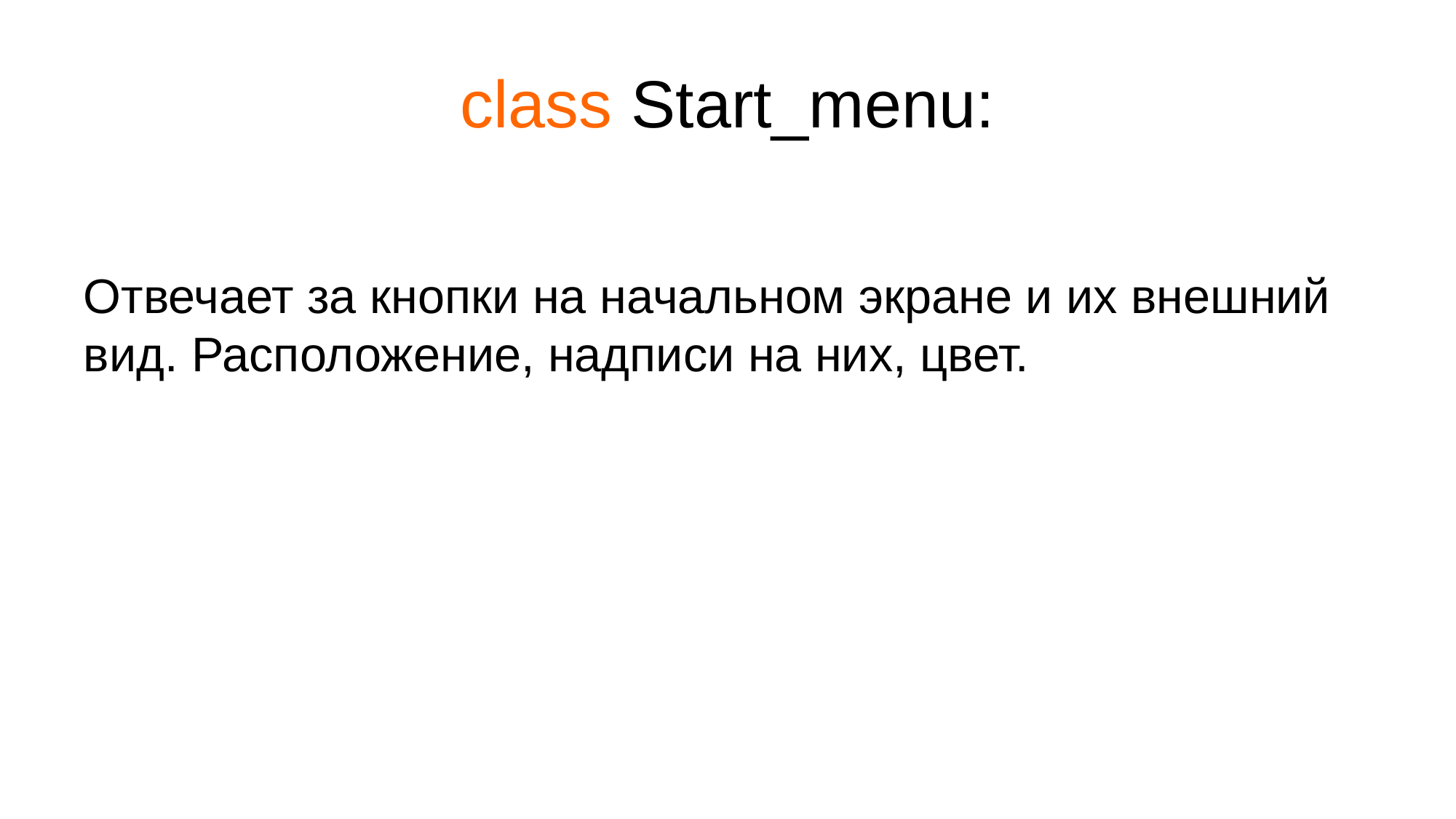

# class Start_menu:
Отвечает за кнопки на начальном экране и их внешний вид. Расположение, надписи на них, цвет.